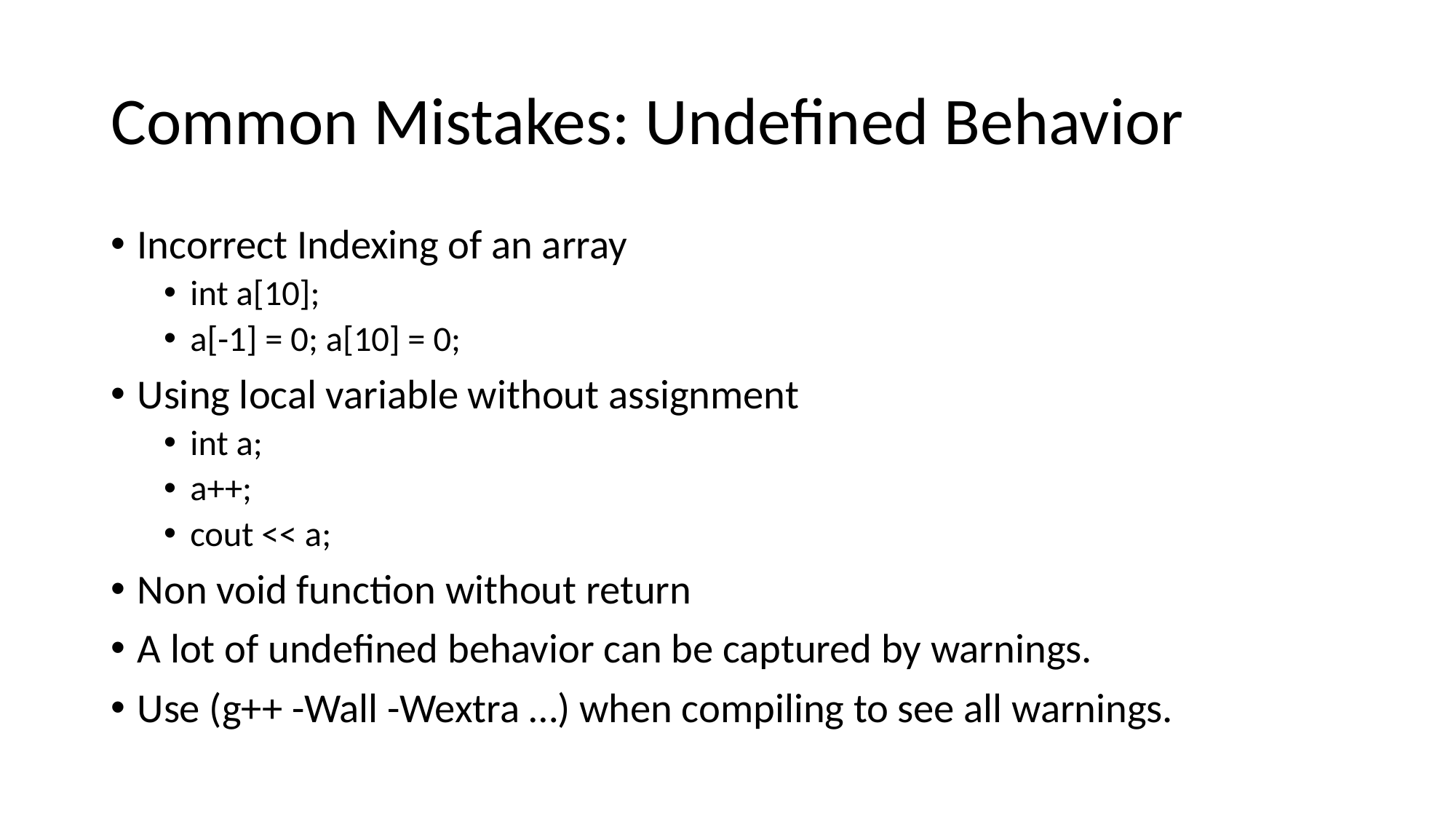

# Common Mistakes: Undefined Behavior
Incorrect Indexing of an array
int a[10];
a[-1] = 0; a[10] = 0;
Using local variable without assignment
int a;
a++;
cout << a;
Non void function without return
A lot of undefined behavior can be captured by warnings.
Use (g++ -Wall -Wextra …) when compiling to see all warnings.